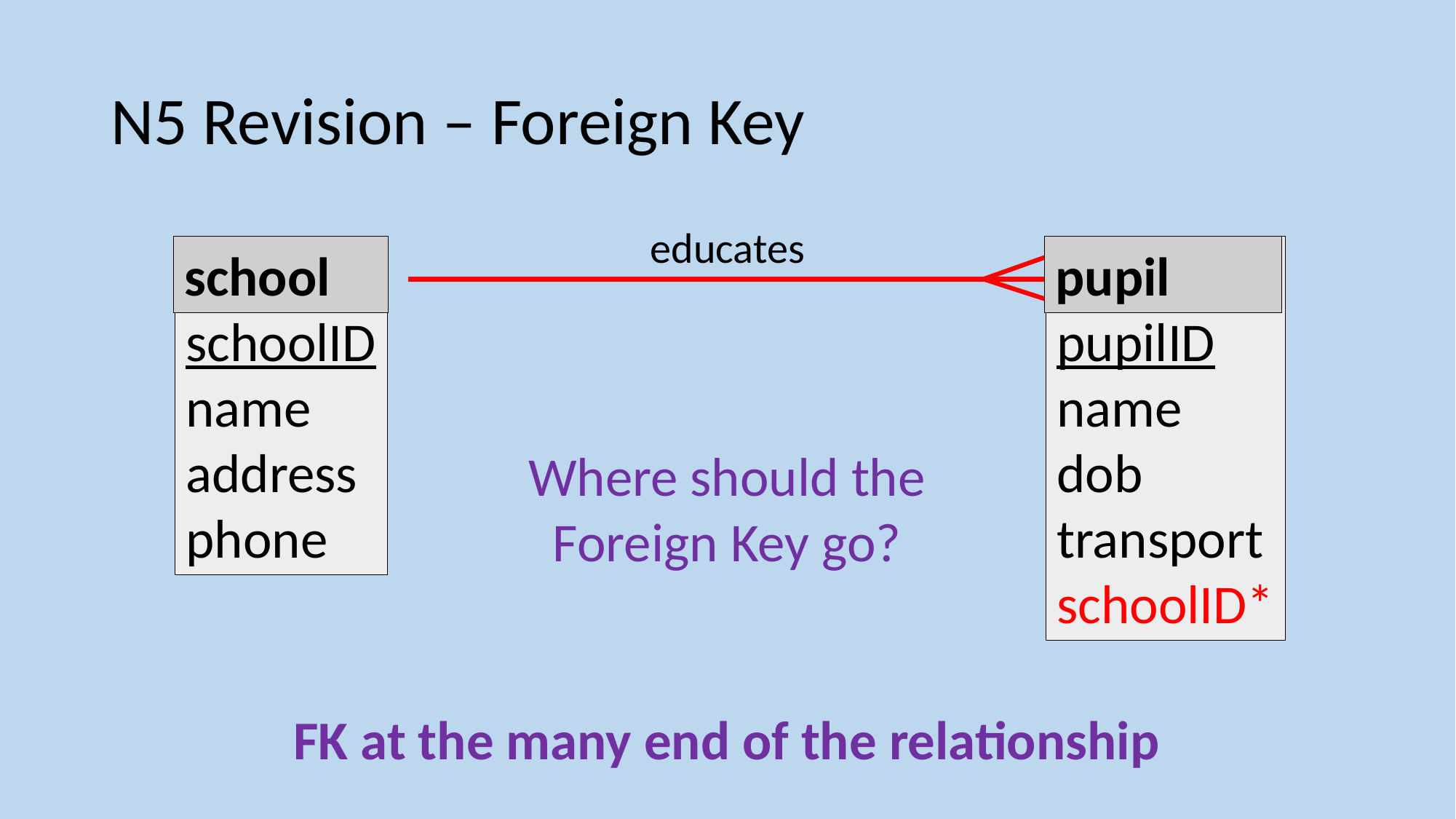

# N5 Revision – Foreign Key
educates

schoolID
name
address
phone
school
pupil

pupilID
name
dob
transport
schoolID*
pupil

pupilID
name
dob
transport
Where should the Foreign Key go?
FK at the many end of the relationship